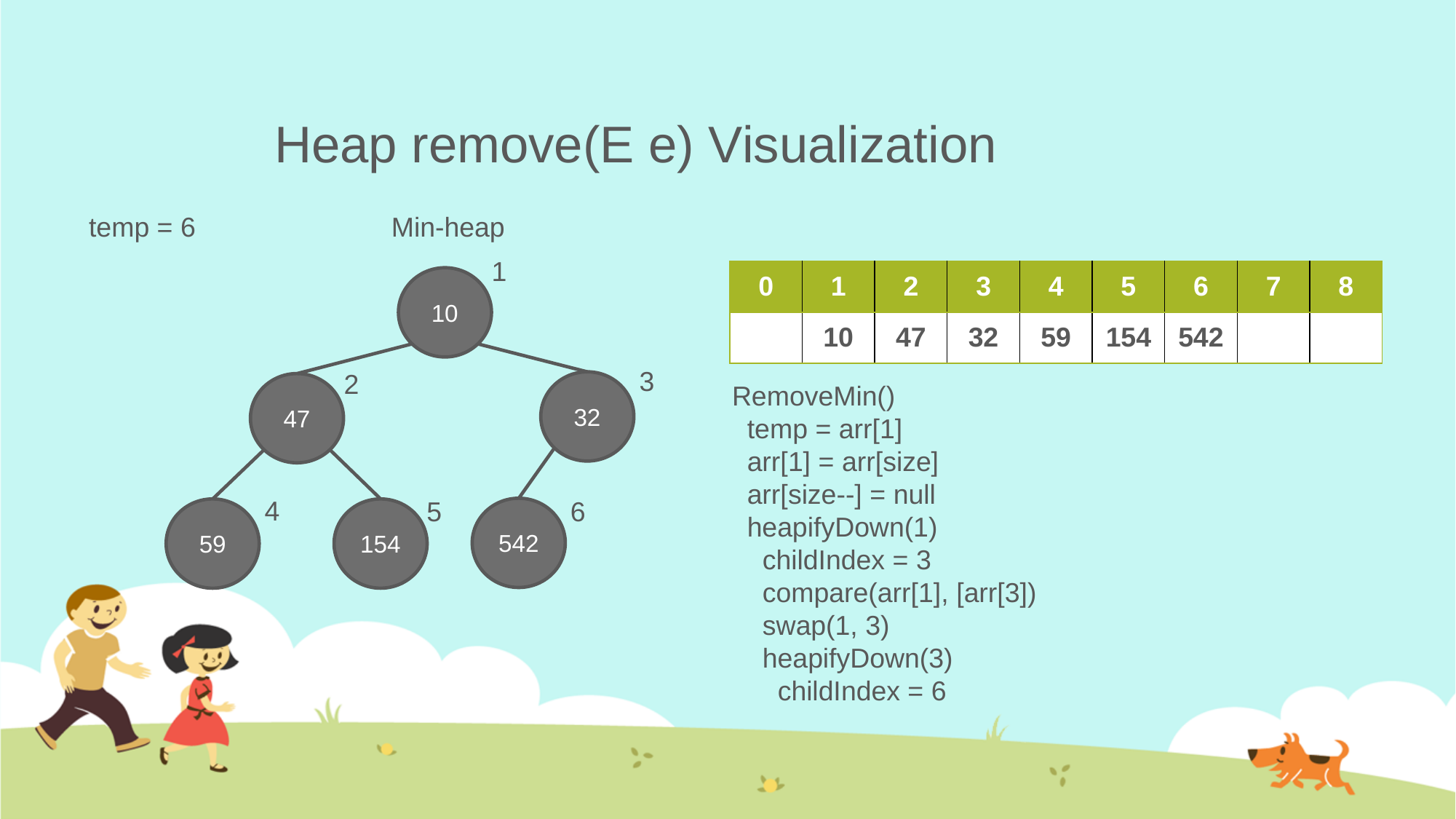

# Heap remove(E e) Visualization
temp = 6
Min-heap
1
| 0 | 1 | 2 | 3 | 4 | 5 | 6 | 7 | 8 |
| --- | --- | --- | --- | --- | --- | --- | --- | --- |
|  | 10 | 47 | 32 | 59 | 154 | 542 |  |  |
10
3
2
32
RemoveMin()
  temp = arr[1]
  arr[1] = arr[size]
  arr[size--] = null
  heapifyDown(1)
    childIndex = 3
    compare(arr[1], [arr[3])
    swap(1, 3)
    heapifyDown(3)
      childIndex = 6

47
4
5
6
542
59
154